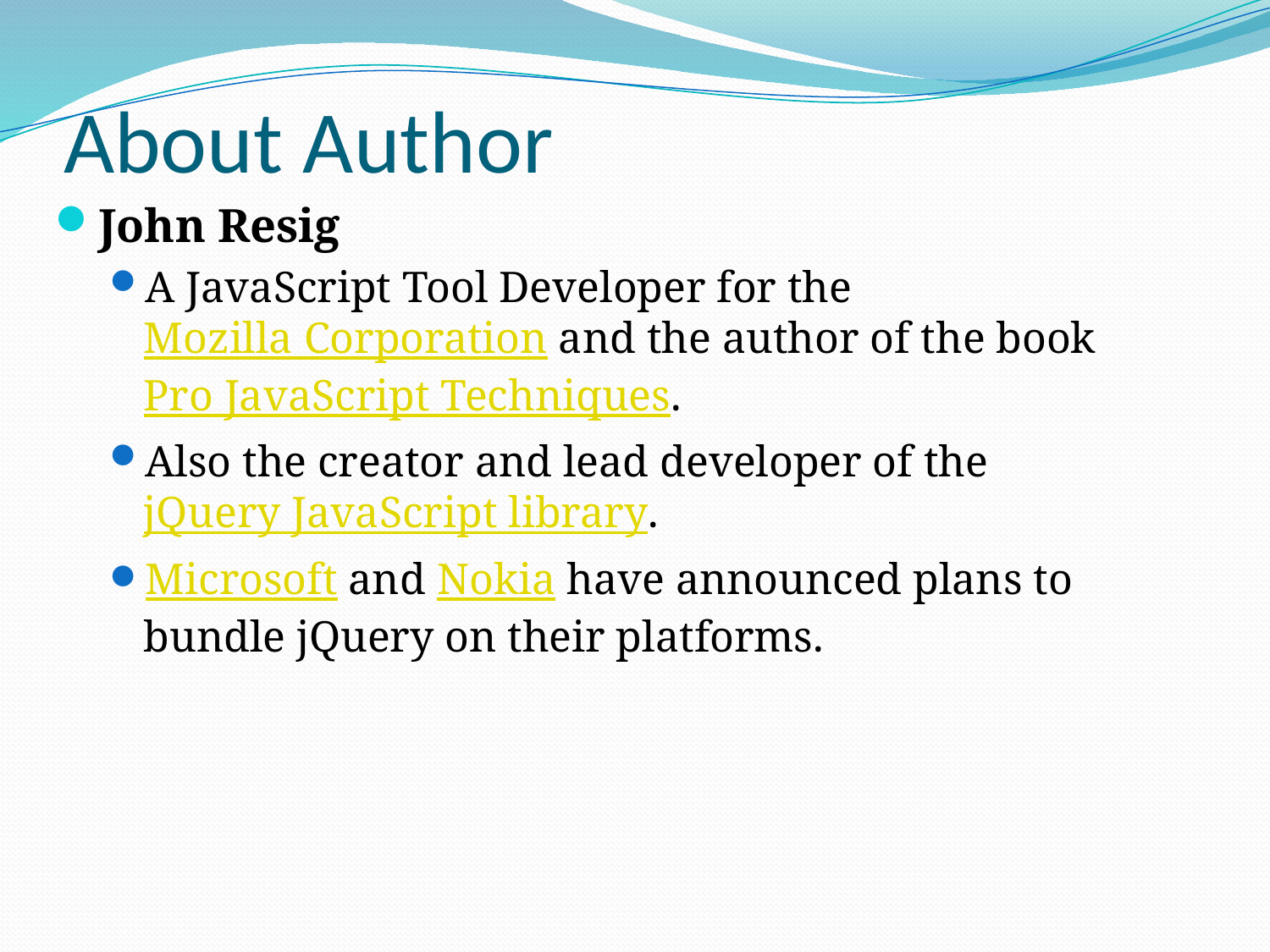

# About Author
John Resig
A JavaScript Tool Developer for the Mozilla Corporation and the author of the book Pro JavaScript Techniques.
Also the creator and lead developer of the jQuery JavaScript library.
Microsoft and Nokia have announced plans to bundle jQuery on their platforms.